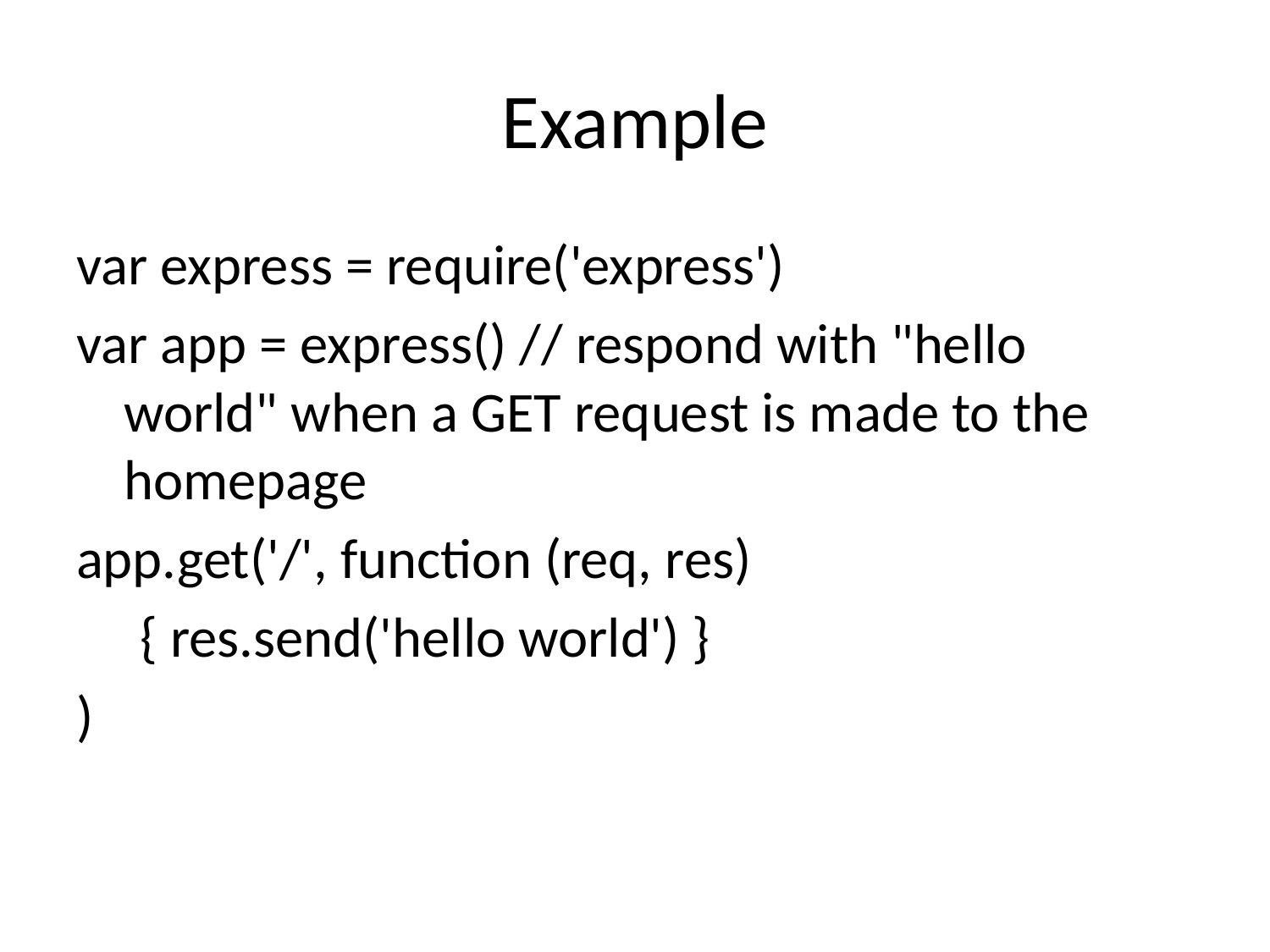

# Example
var express = require('express')
var app = express() // respond with "hello world" when a GET request is made to the homepage
app.get('/', function (req, res)
     { res.send('hello world') }
)